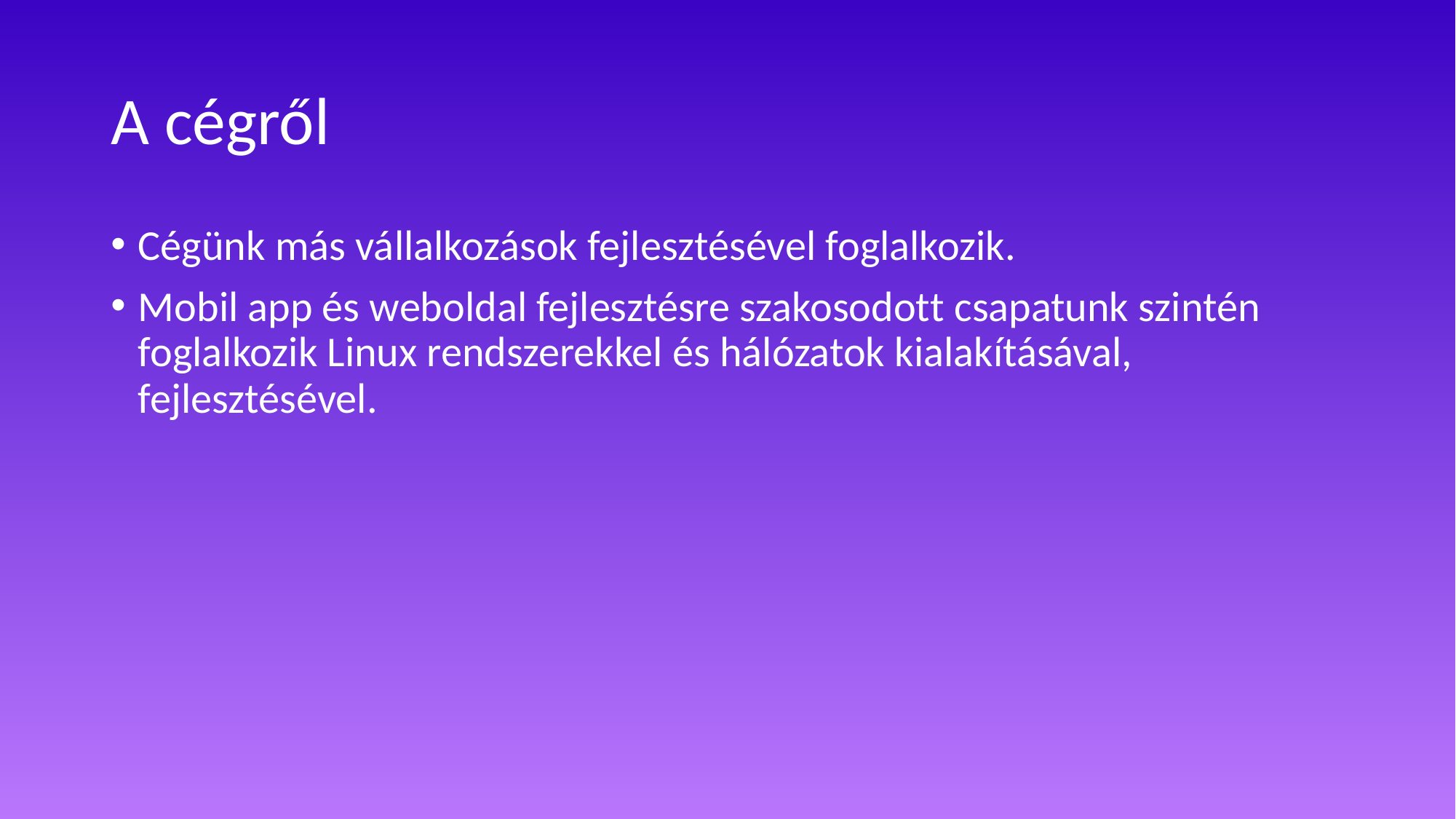

# A cégről
Cégünk más vállalkozások fejlesztésével foglalkozik.
Mobil app és weboldal fejlesztésre szakosodott csapatunk szintén foglalkozik Linux rendszerekkel és hálózatok kialakításával, fejlesztésével.